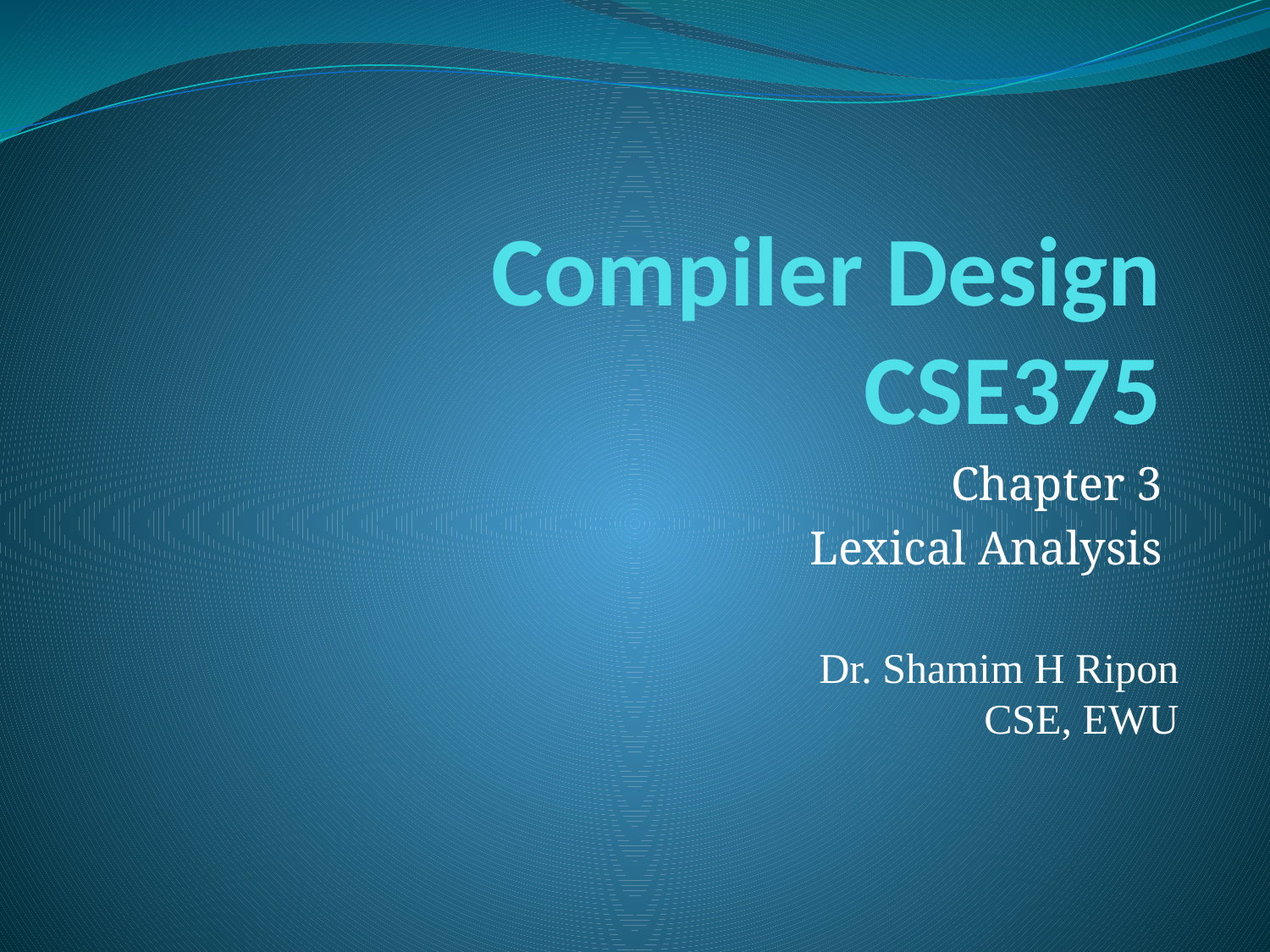

# Compiler Design CSE375
Chapter 3
Lexical Analysis
Dr. Shamim H Ripon
CSE, EWU